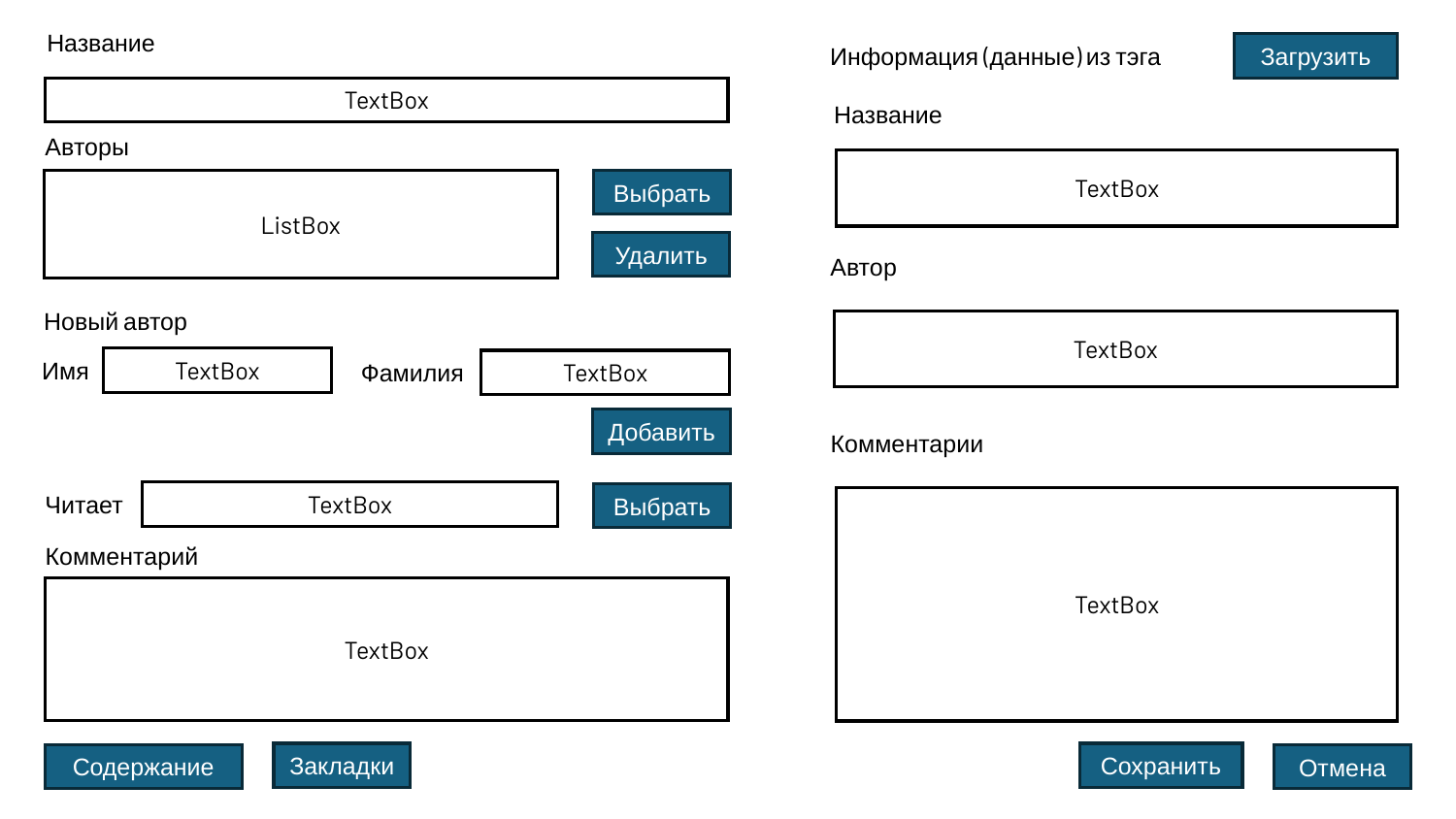

Название
Информация (данные) из тэга
Загрузить
TextBox
Название
Авторы
TextBox
Выбрать
ListBox
Удалить
Автор
Новый автор
TextBox
TextBox
Имя
TextBox
Фамилия
Добавить
Комментарии
Читает
TextBox
Выбрать
TextBox
Комментарий
TextBox
Закладки
Сохранить
Содержание
Отмена